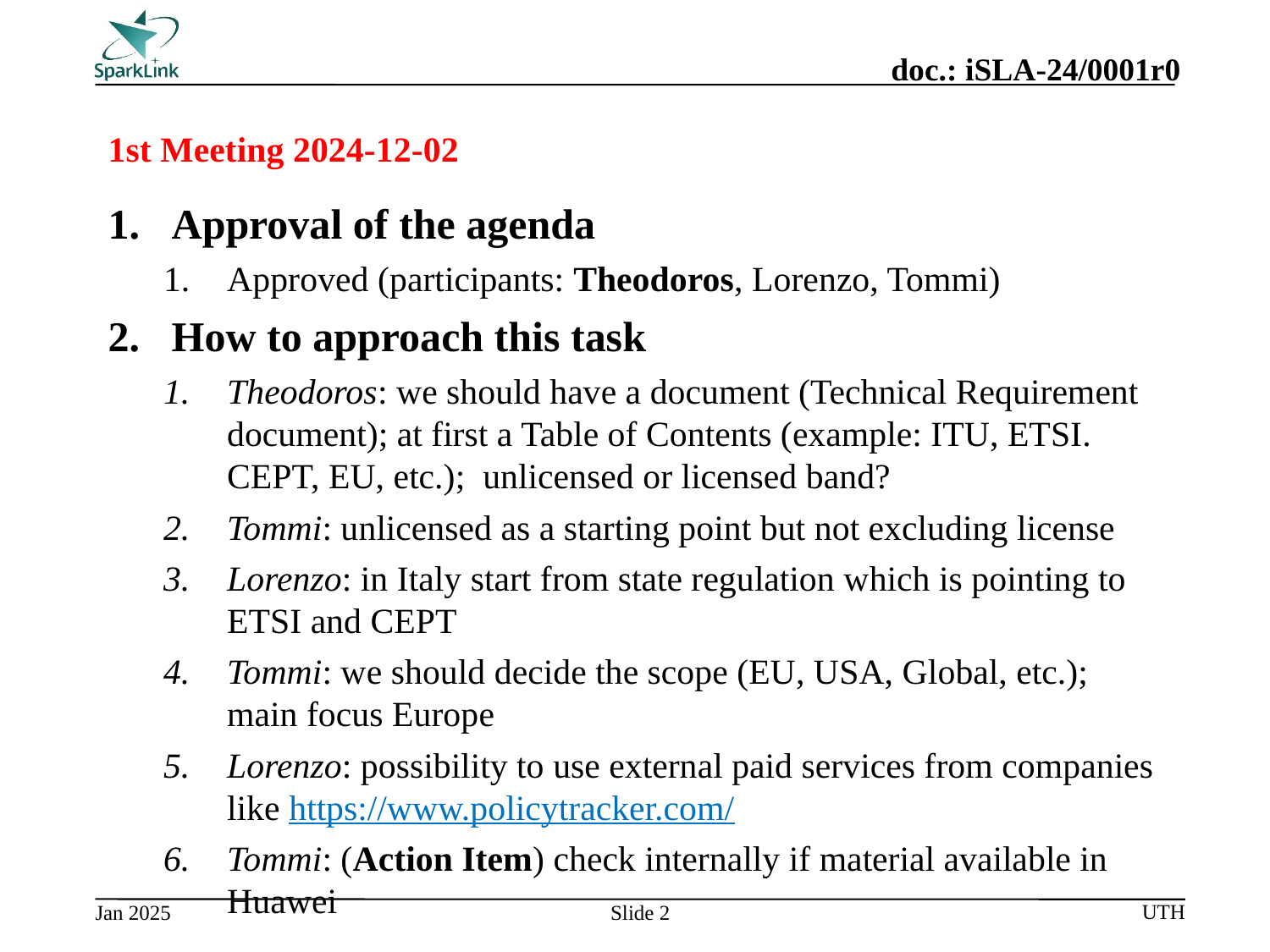

# 1st Meeting 2024-12-02
Approval of the agenda
Approved (participants: Theodoros, Lorenzo, Tommi)
How to approach this task
Theodoros: we should have a document (Technical Requirement document); at first a Table of Contents (example: ITU, ETSI. CEPT, EU, etc.);  unlicensed or licensed band?
Tommi: unlicensed as a starting point but not excluding license
Lorenzo: in Italy start from state regulation which is pointing to ETSI and CEPT
Tommi: we should decide the scope (EU, USA, Global, etc.); main focus Europe
Lorenzo: possibility to use external paid services from companies like https://www.policytracker.com/
Tommi: (Action Item) check internally if material available in Huawei
Slide 2